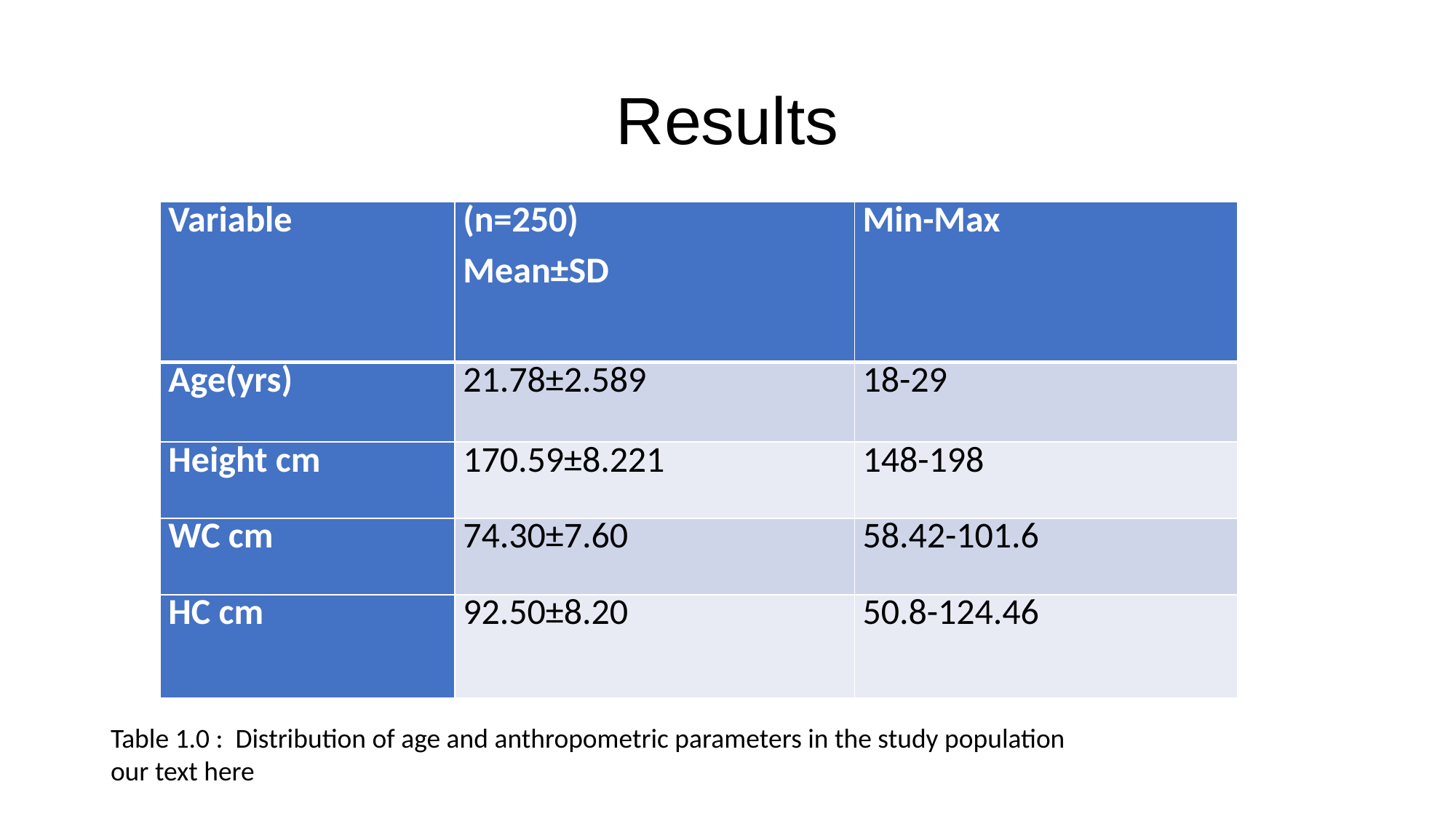

# Results
| Variable | (n=250) Mean±SD | Min-Max |
| --- | --- | --- |
| Age(yrs) | 21.78±2.589 | 18-29 |
| Height cm | 170.59±8.221 | 148-198 |
| WC cm | 74.30±7.60 | 58.42-101.6 |
| HC cm | 92.50±8.20 | 50.8-124.46 |
Table 1.0 :  Distribution of age and anthropometric parameters in the study population
our text here